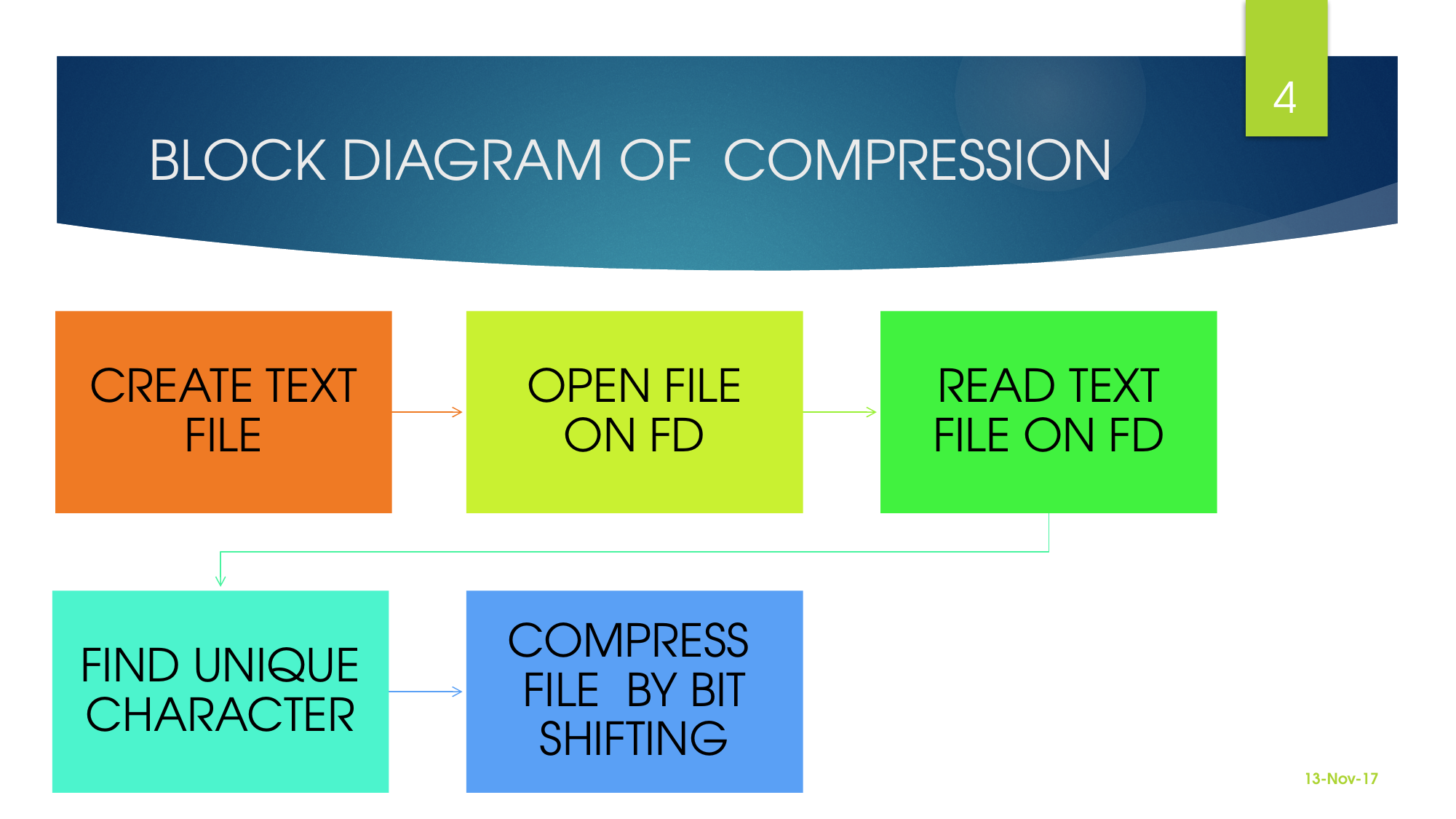

4
# BLOCK DIAGRAM OF  COMPRESSION

CREATE TEXT FILE

OPEN FILE ON FD

READ TEXT FILE ON FD

FIND UNIQUE CHARACTER
COMPRESS  FILE  BY BIT SHIFTING
13-Nov-17